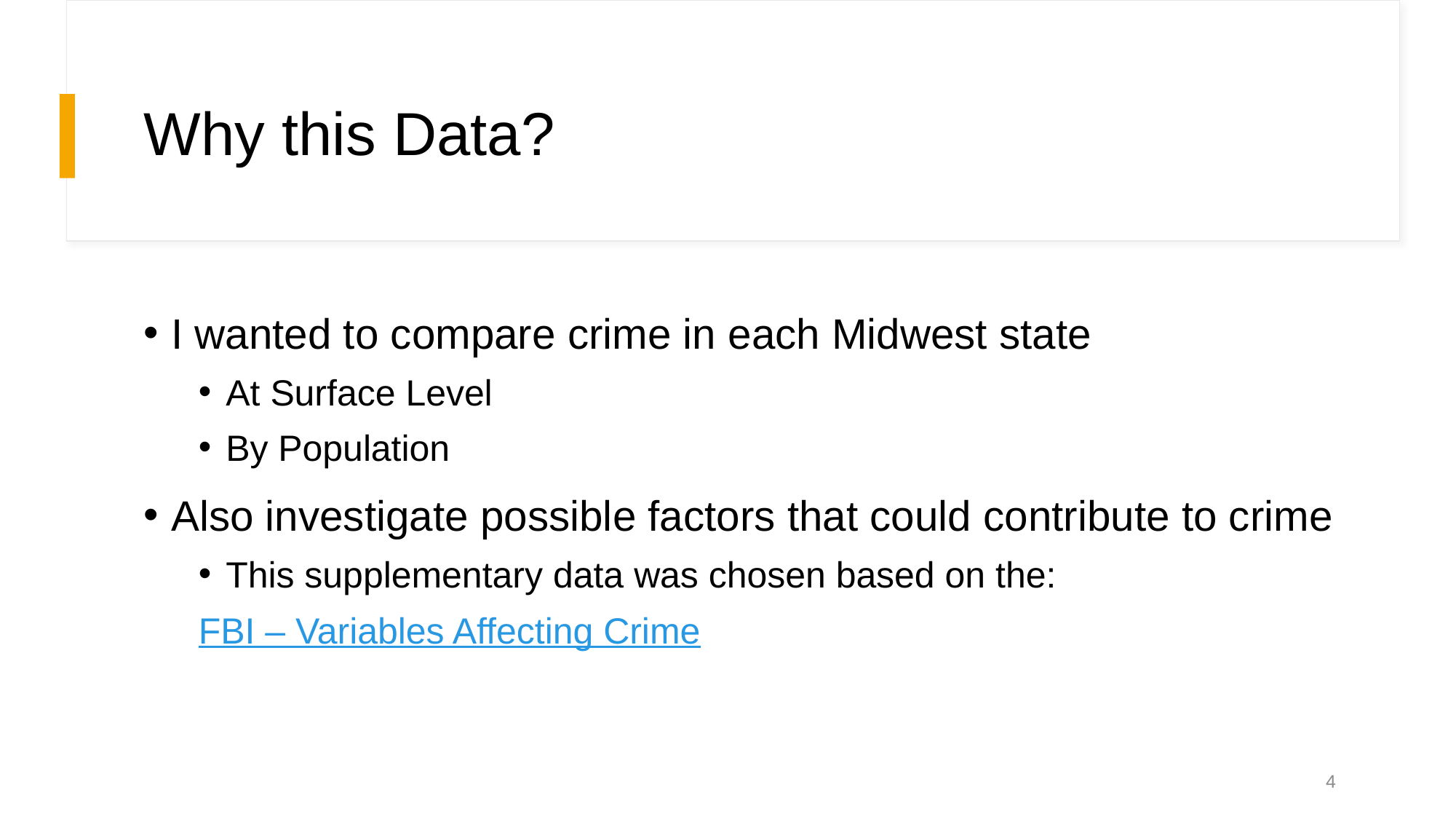

# Why this Data?
I wanted to compare crime in each Midwest state
At Surface Level
By Population
Also investigate possible factors that could contribute to crime
This supplementary data was chosen based on the:
FBI – Variables Affecting Crime
4